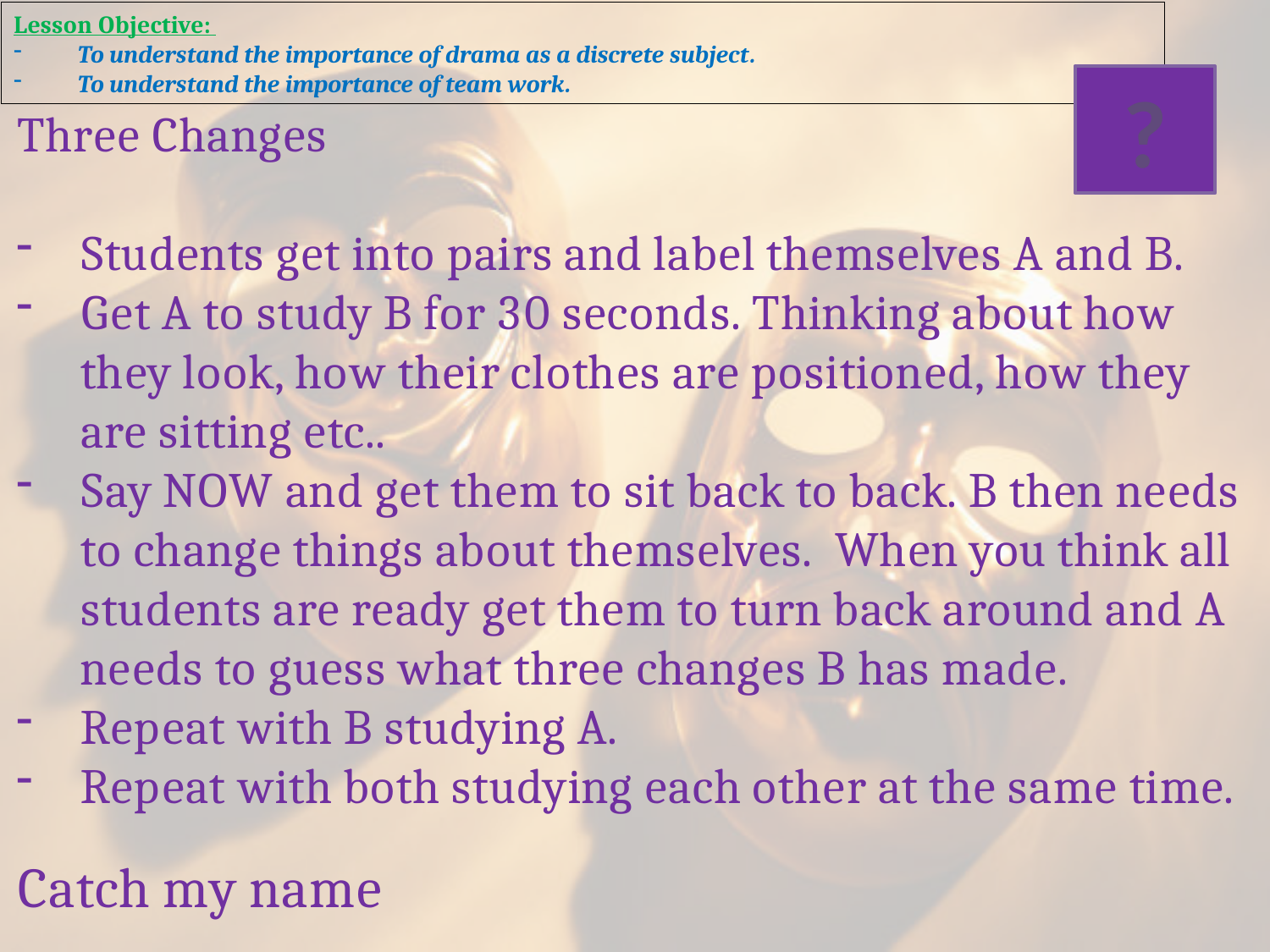

Lesson Objective:
To understand the importance of drama as a discrete subject.
To understand the importance of team work.
?
Three Changes

Students get into pairs and label themselves A and B.
Get A to study B for 30 seconds. Thinking about how they look, how their clothes are positioned, how they are sitting etc..
Say NOW and get them to sit back to back. B then needs to change things about themselves.  When you think all students are ready get them to turn back around and A needs to guess what three changes B has made.
Repeat with B studying A.
Repeat with both studying each other at the same time.

Catch my name